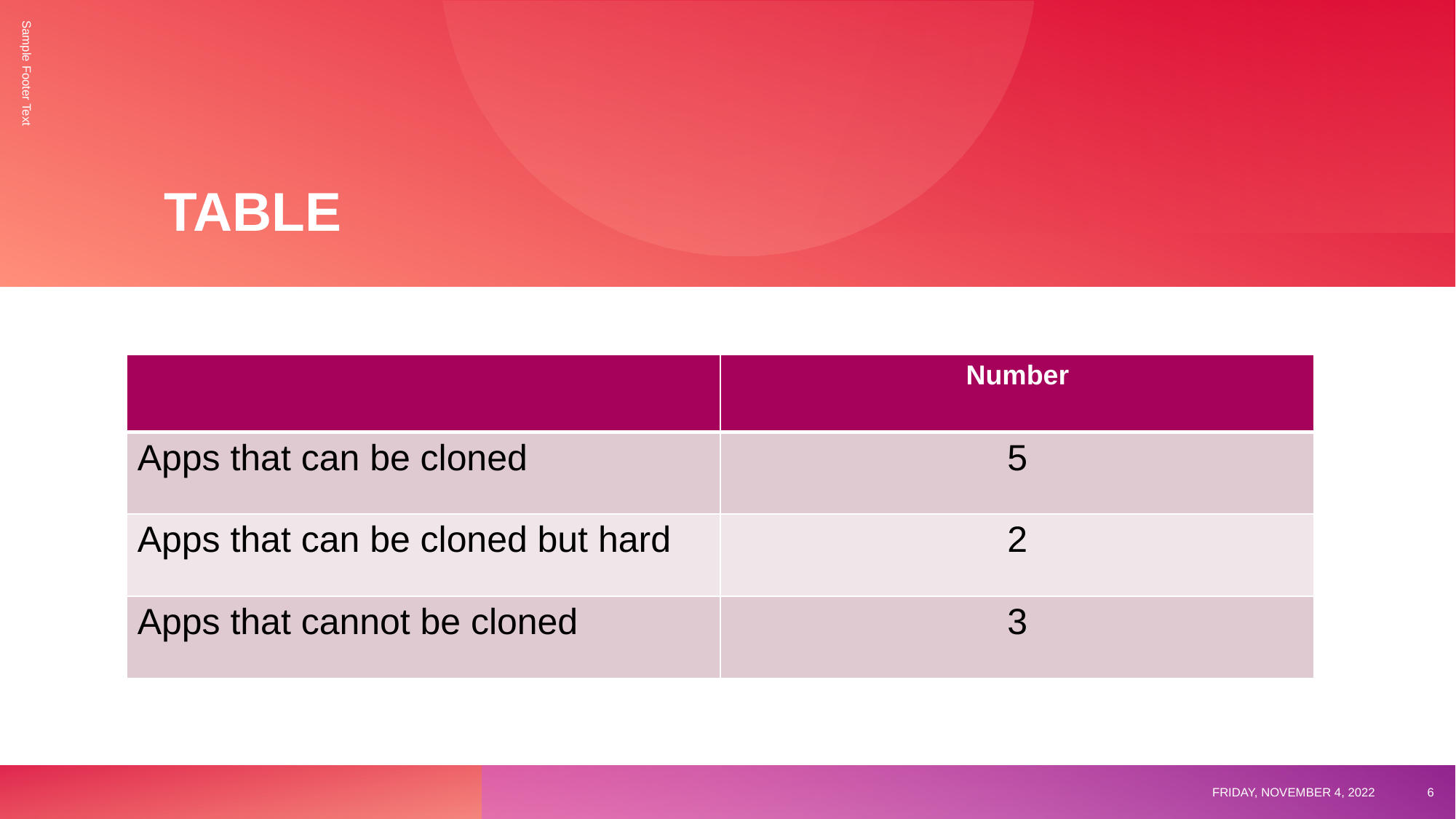

# TABLE
Sample Footer Text
|  | Number |
| --- | --- |
| Apps that can be cloned | 5 |
| Apps that can be cloned but hard | 2 |
| Apps that cannot be cloned | 3 |
FRIDAY, NOVEMBER 4, 2022
6